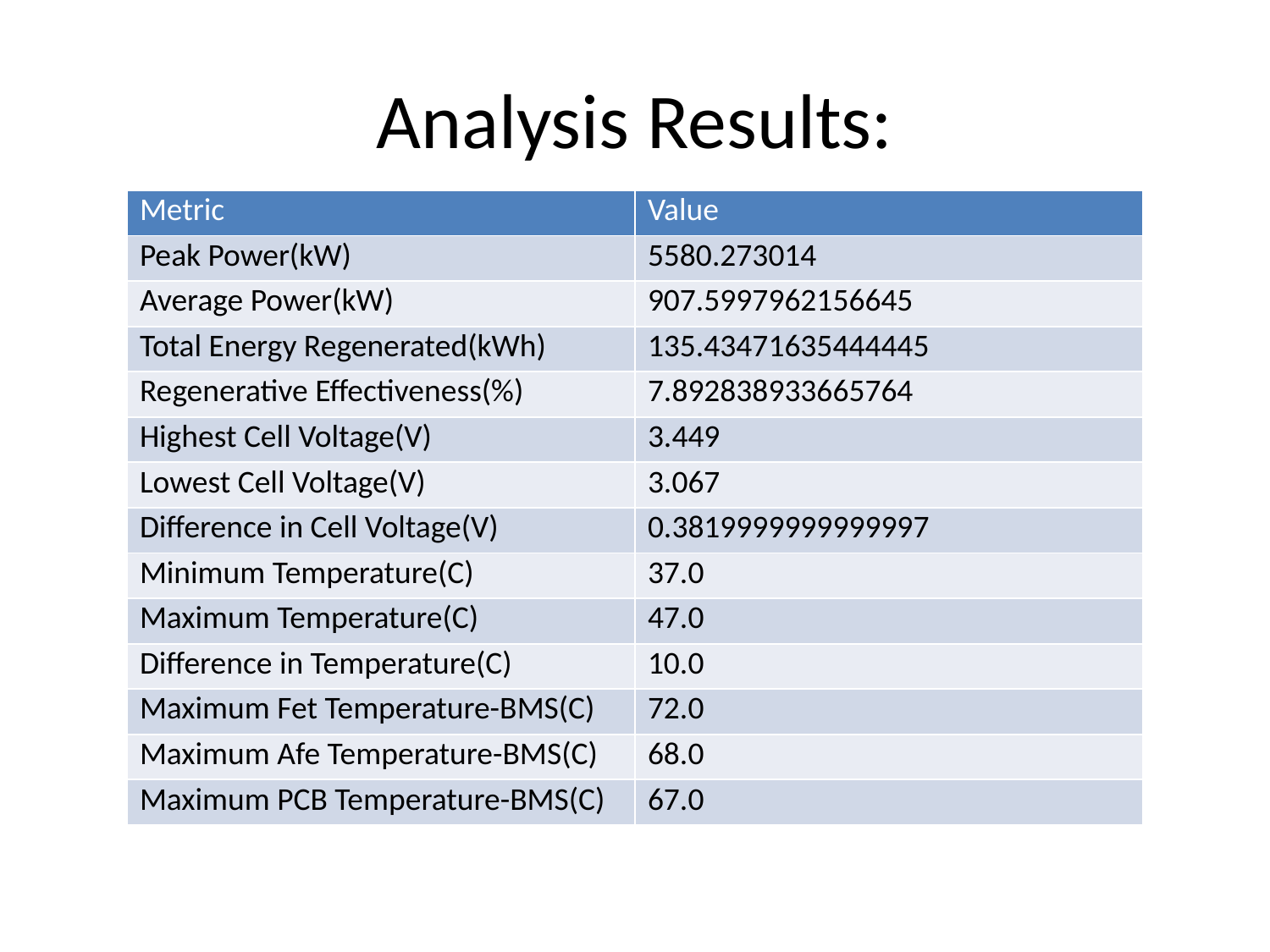

# Analysis Results:
| Metric | Value |
| --- | --- |
| Peak Power(kW) | 5580.273014 |
| Average Power(kW) | 907.5997962156645 |
| Total Energy Regenerated(kWh) | 135.43471635444445 |
| Regenerative Effectiveness(%) | 7.892838933665764 |
| Highest Cell Voltage(V) | 3.449 |
| Lowest Cell Voltage(V) | 3.067 |
| Difference in Cell Voltage(V) | 0.3819999999999997 |
| Minimum Temperature(C) | 37.0 |
| Maximum Temperature(C) | 47.0 |
| Difference in Temperature(C) | 10.0 |
| Maximum Fet Temperature-BMS(C) | 72.0 |
| Maximum Afe Temperature-BMS(C) | 68.0 |
| Maximum PCB Temperature-BMS(C) | 67.0 |